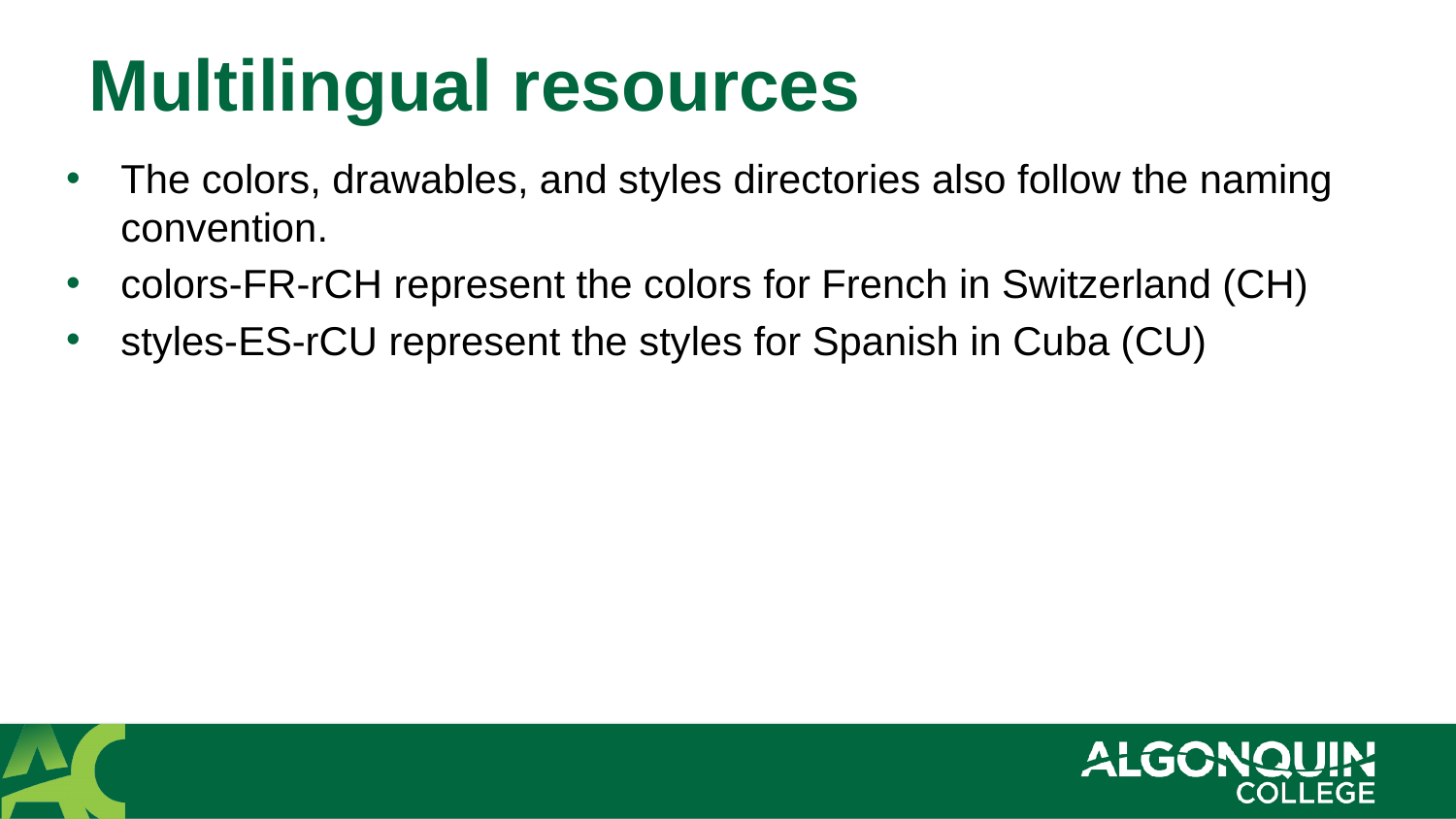

# Multilingual resources
The colors, drawables, and styles directories also follow the naming convention.
colors-FR-rCH represent the colors for French in Switzerland (CH)
styles-ES-rCU represent the styles for Spanish in Cuba (CU)